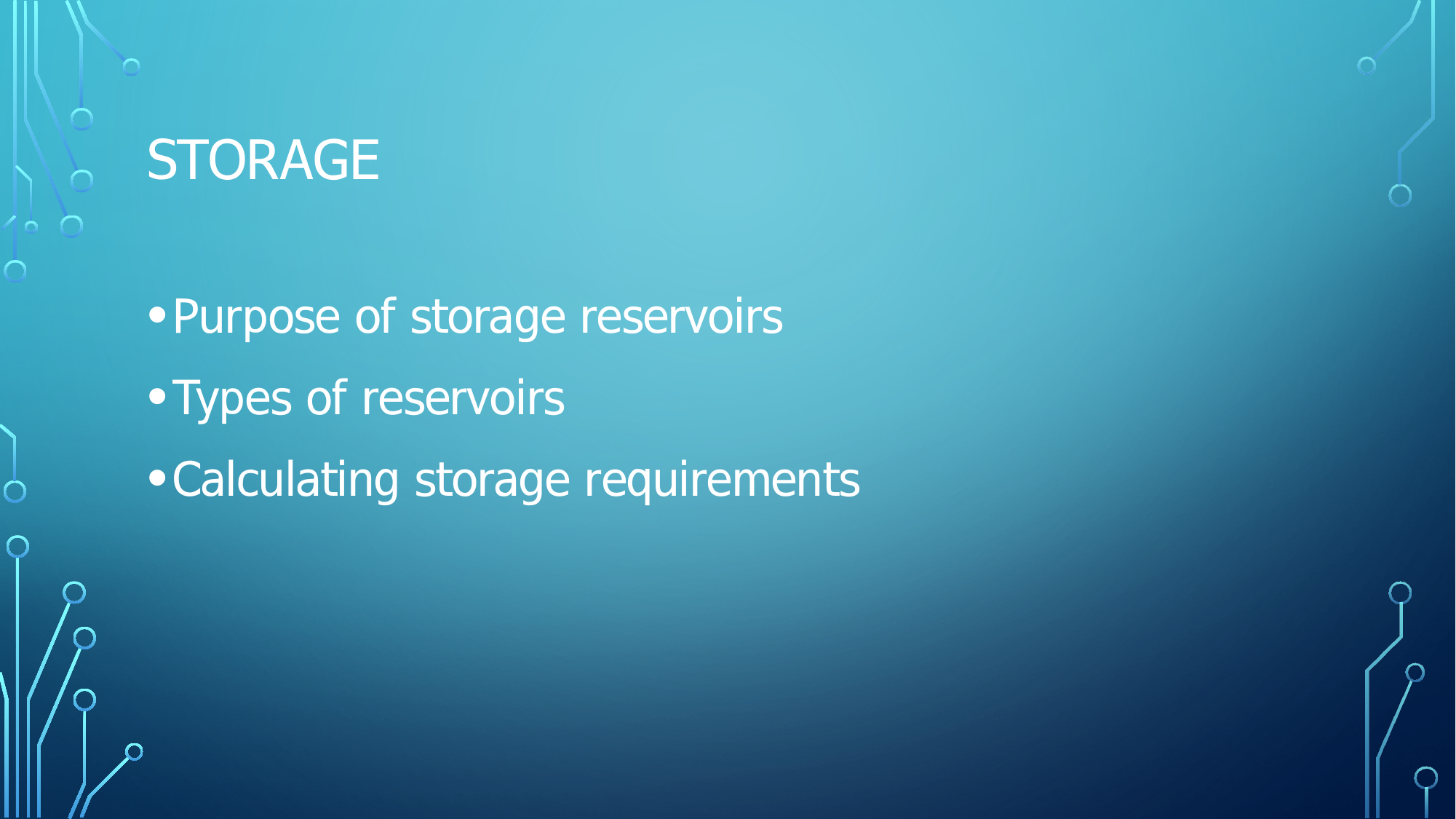

# Storage
Purpose of storage reservoirs
Types of reservoirs
Calculating storage requirements